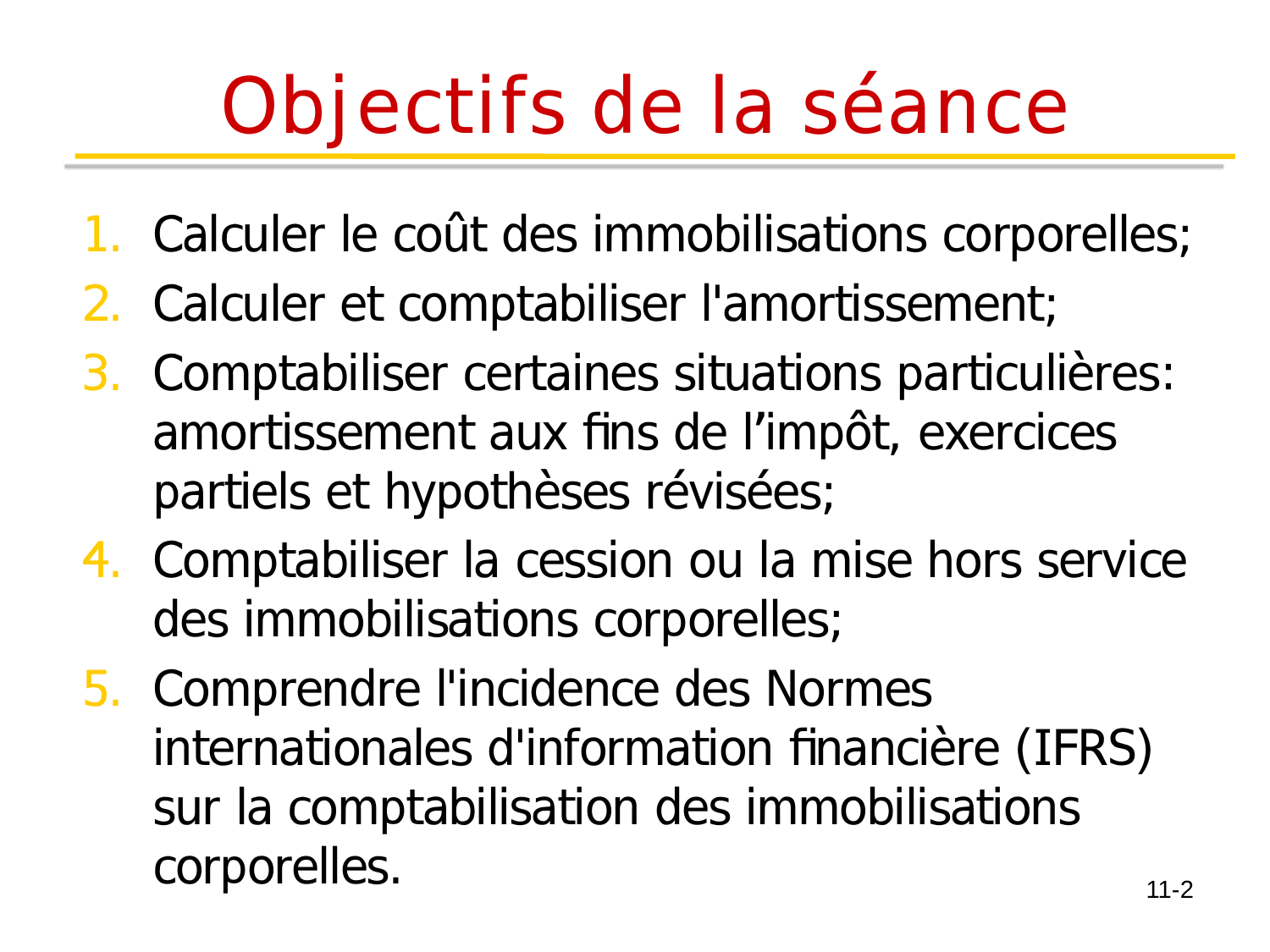

# Objectifs de la séance

Calculer le coût des immobilisations corporelles;
Calculer et comptabiliser l'amortissement;
Comptabiliser certaines situations particulières: amortissement aux fins de l’impôt, exercices partiels et hypothèses révisées;
Comptabiliser la cession ou la mise hors service des immobilisations corporelles;
Comprendre l'incidence des Normes internationales d'information financière (IFRS) sur la comptabilisation des immobilisations corporelles.

11-2